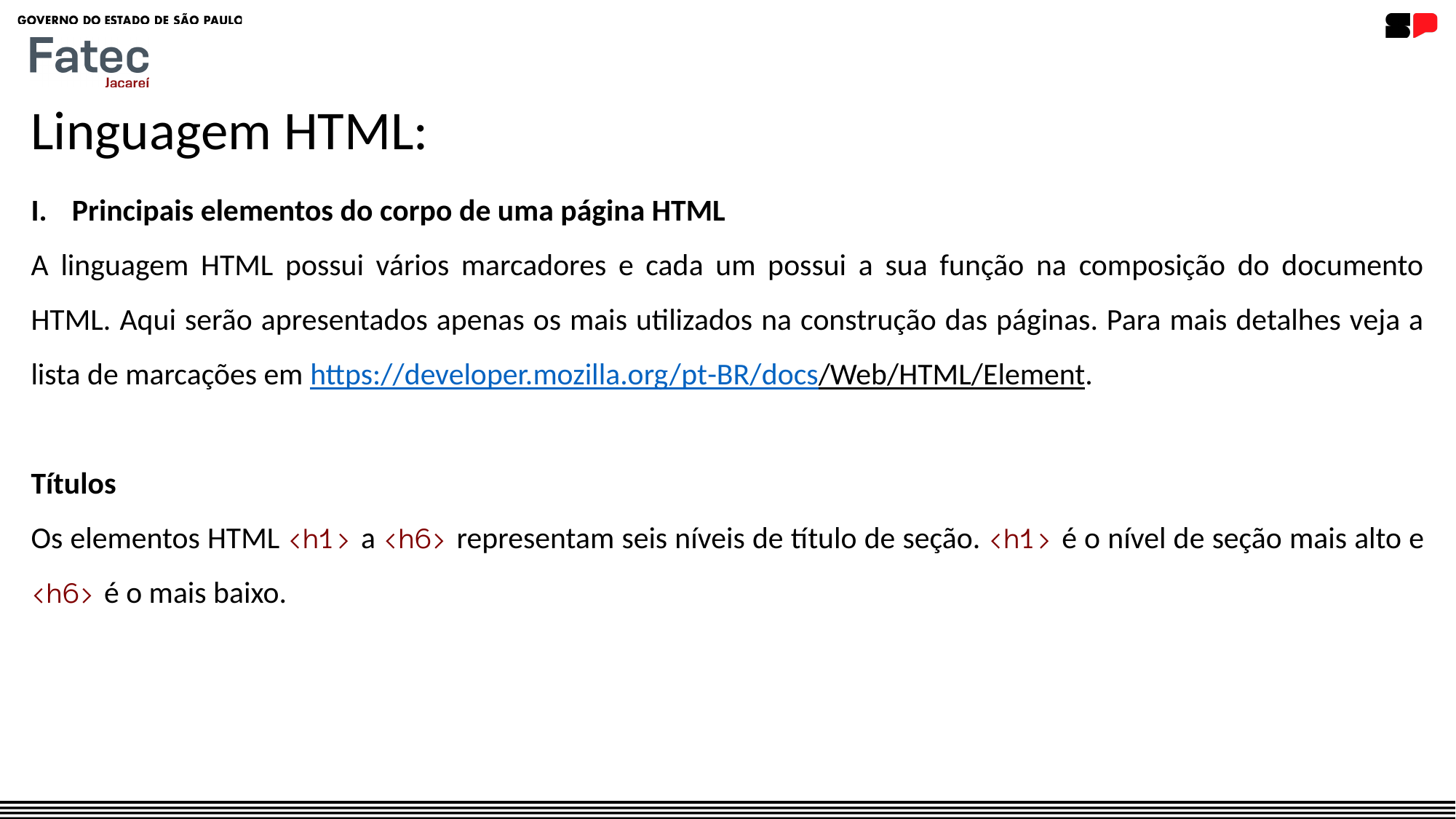

Linguagem HTML:
Principais elementos do corpo de uma página HTML
A linguagem HTML possui vários marcadores e cada um possui a sua função na composição do documento HTML. Aqui serão apresentados apenas os mais utilizados na construção das páginas. Para mais detalhes veja a lista de marcações em https://developer.mozilla.org/pt-BR/docs/Web/HTML/Element.

Títulos
Os elementos HTML <h1> a <h6> representam seis níveis de título de seção. <h1> é o nível de seção mais alto e <h6> é o mais baixo.